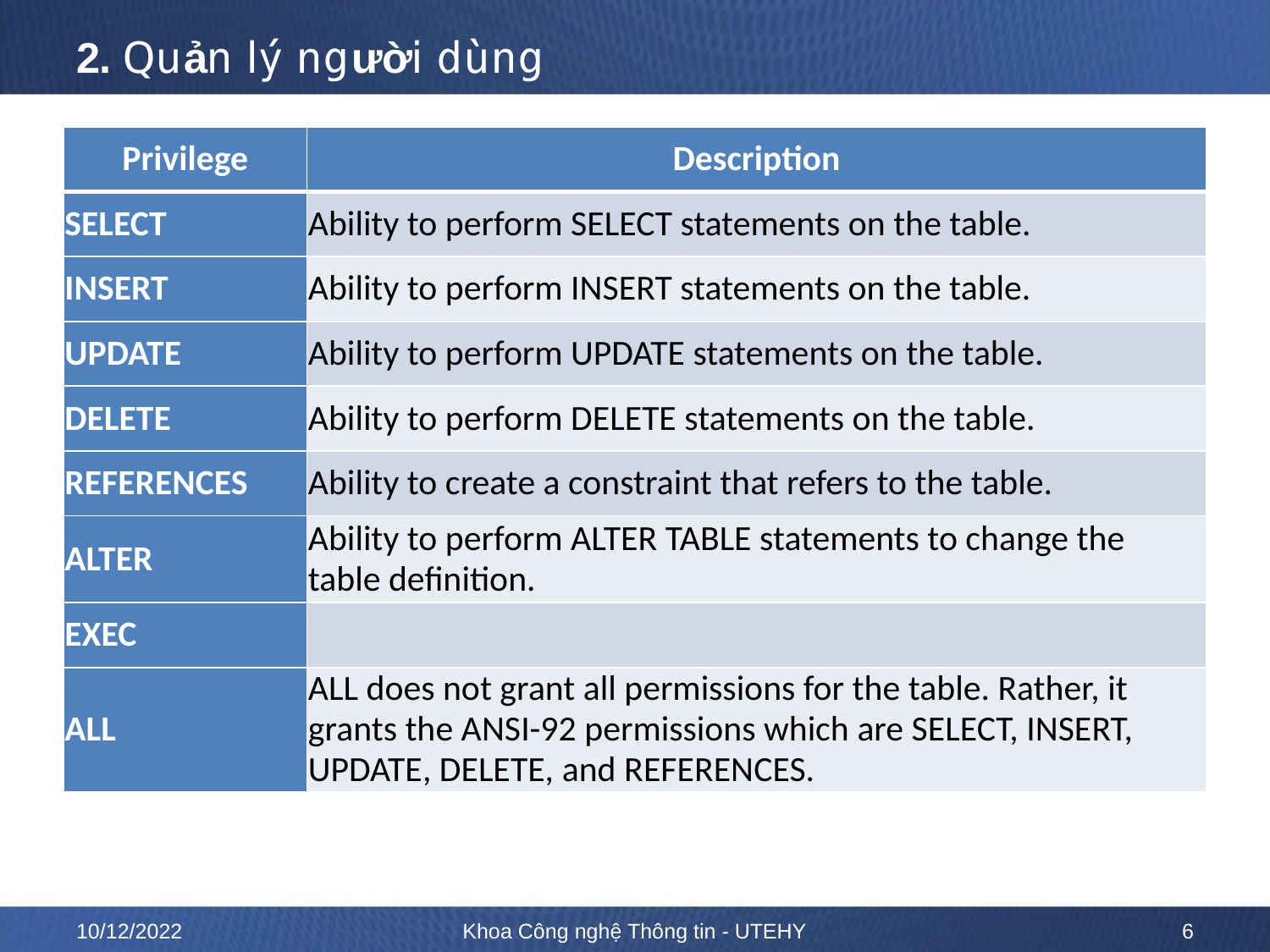

# 2. Quản lý người dùng
| Privilege | Description |
| --- | --- |
| SELECT | Ability to perform SELECT statements on the table. |
| INSERT | Ability to perform INSERT statements on the table. |
| UPDATE | Ability to perform UPDATE statements on the table. |
| DELETE | Ability to perform DELETE statements on the table. |
| REFERENCES | Ability to create a constraint that refers to the table. |
| ALTER | Ability to perform ALTER TABLE statements to change the table definition. |
| EXEC |  |
| ALL | ALL does not grant all permissions for the table. Rather, it grants the ANSI-92 permissions which are SELECT, INSERT, UPDATE, DELETE, and REFERENCES. |
10/12/2022
Khoa Công nghệ Thông tin - UTEHY
6